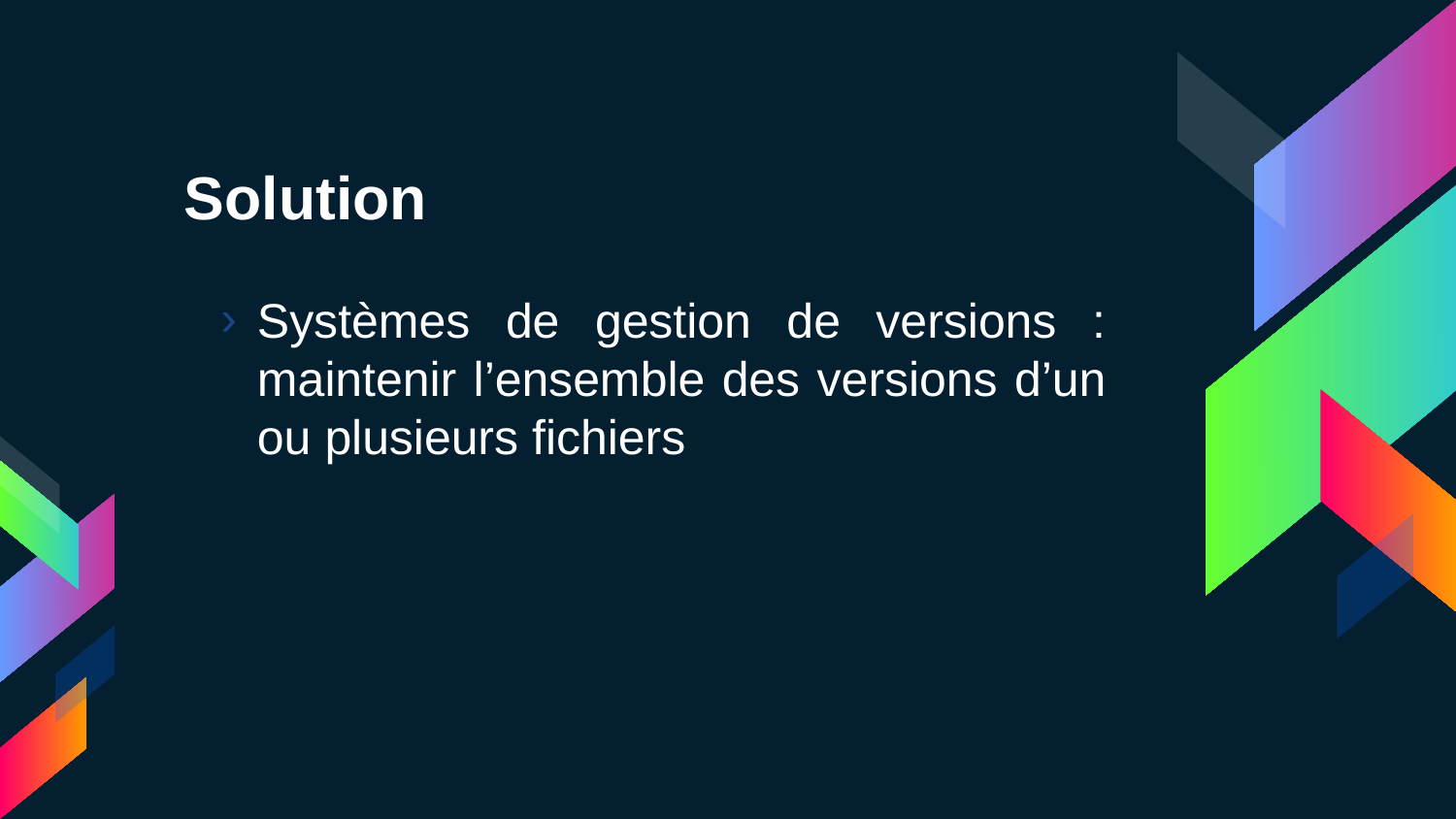

# Solution
Systèmes de gestion de versions : maintenir l’ensemble des versions d’un ou plusieurs fichiers